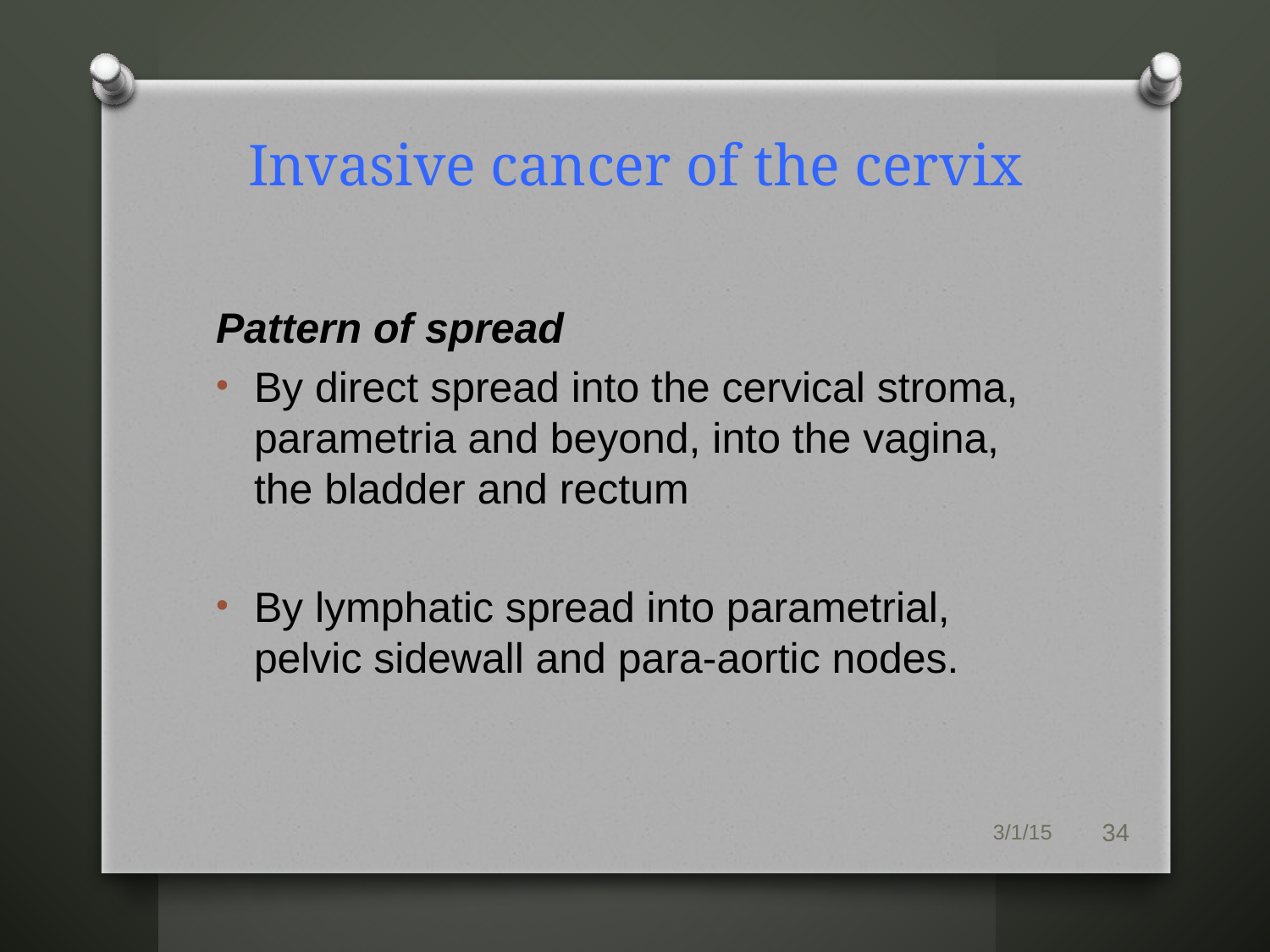

# Invasive cancer of the cervix
Pattern of spread
By direct spread into the cervical stroma, parametria and beyond, into the vagina, the bladder and rectum

By lymphatic spread into parametrial, pelvic sidewall and para-aortic nodes.
3/1/15
34